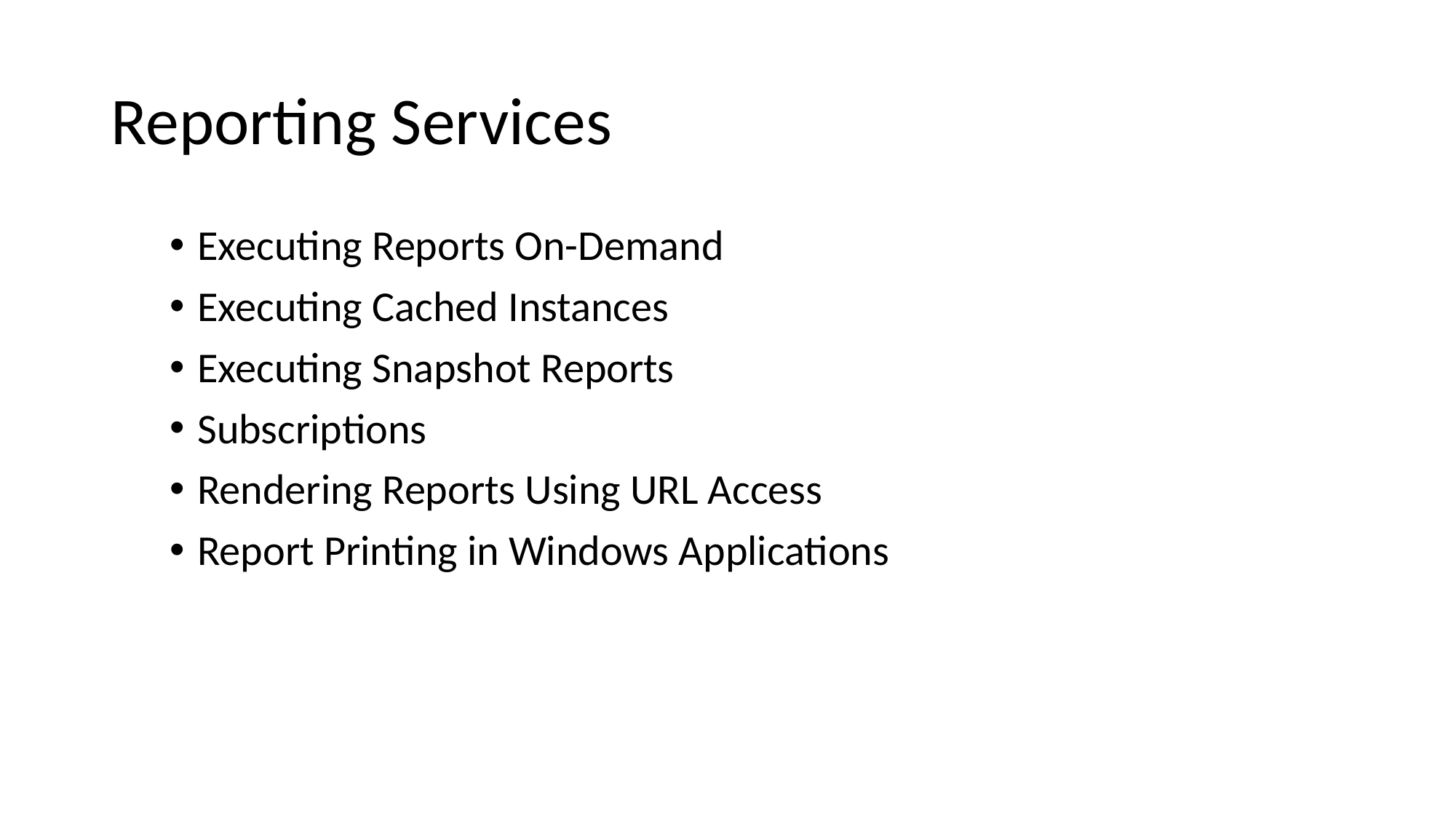

# Reporting Services
Executing Reports On-Demand
Executing Cached Instances
Executing Snapshot Reports
Subscriptions
Rendering Reports Using URL Access
Report Printing in Windows Applications